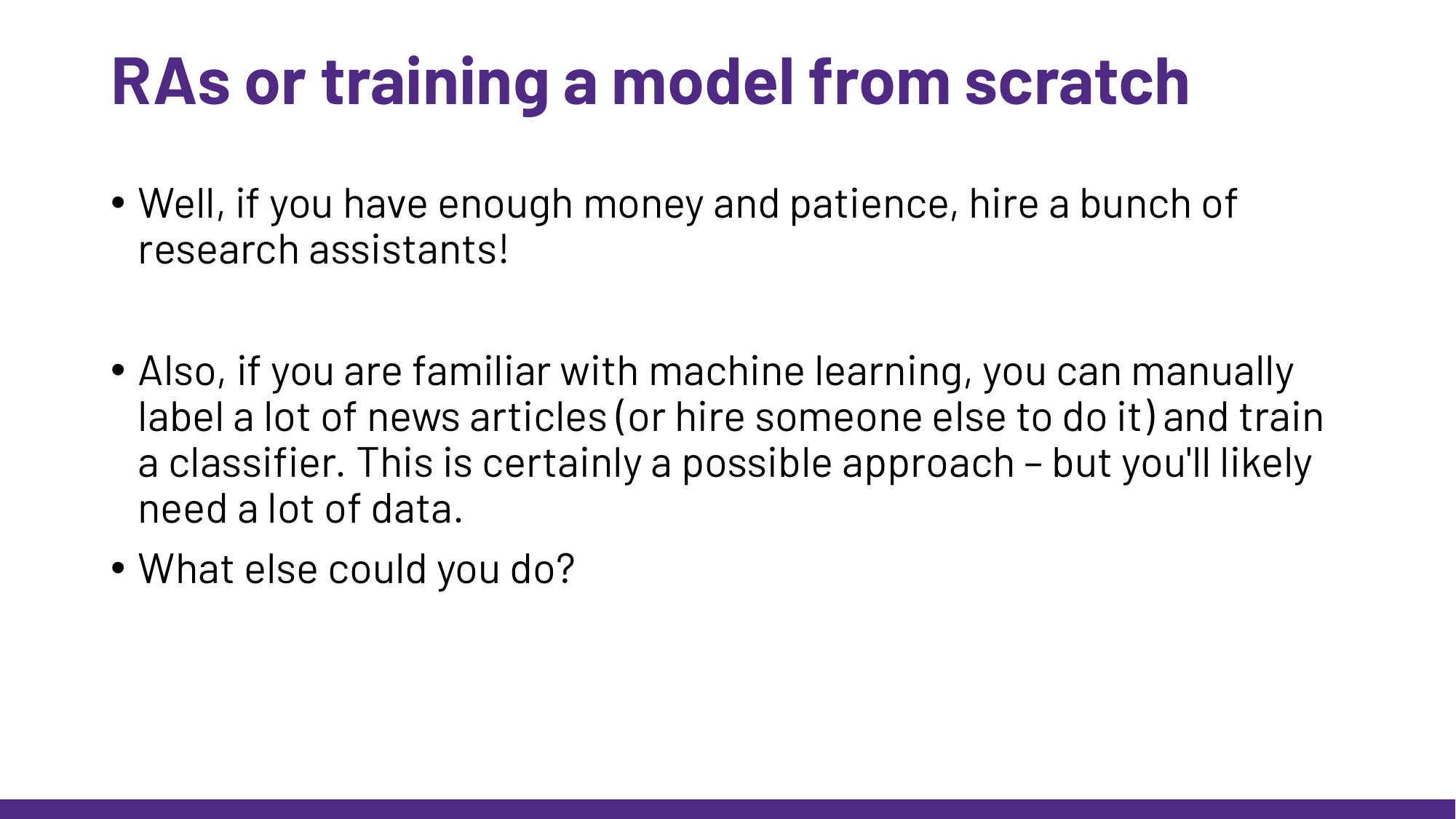

# RAs or training a model from scratch
Well, if you have enough money and patience, hire a bunch of research assistants!

Also, if you are familiar with machine learning, you can manually label a lot of news articles (or hire someone else to do it) and train a classifier. This is certainly a possible approach – but you'll likely need a lot of data.
What else could you do?